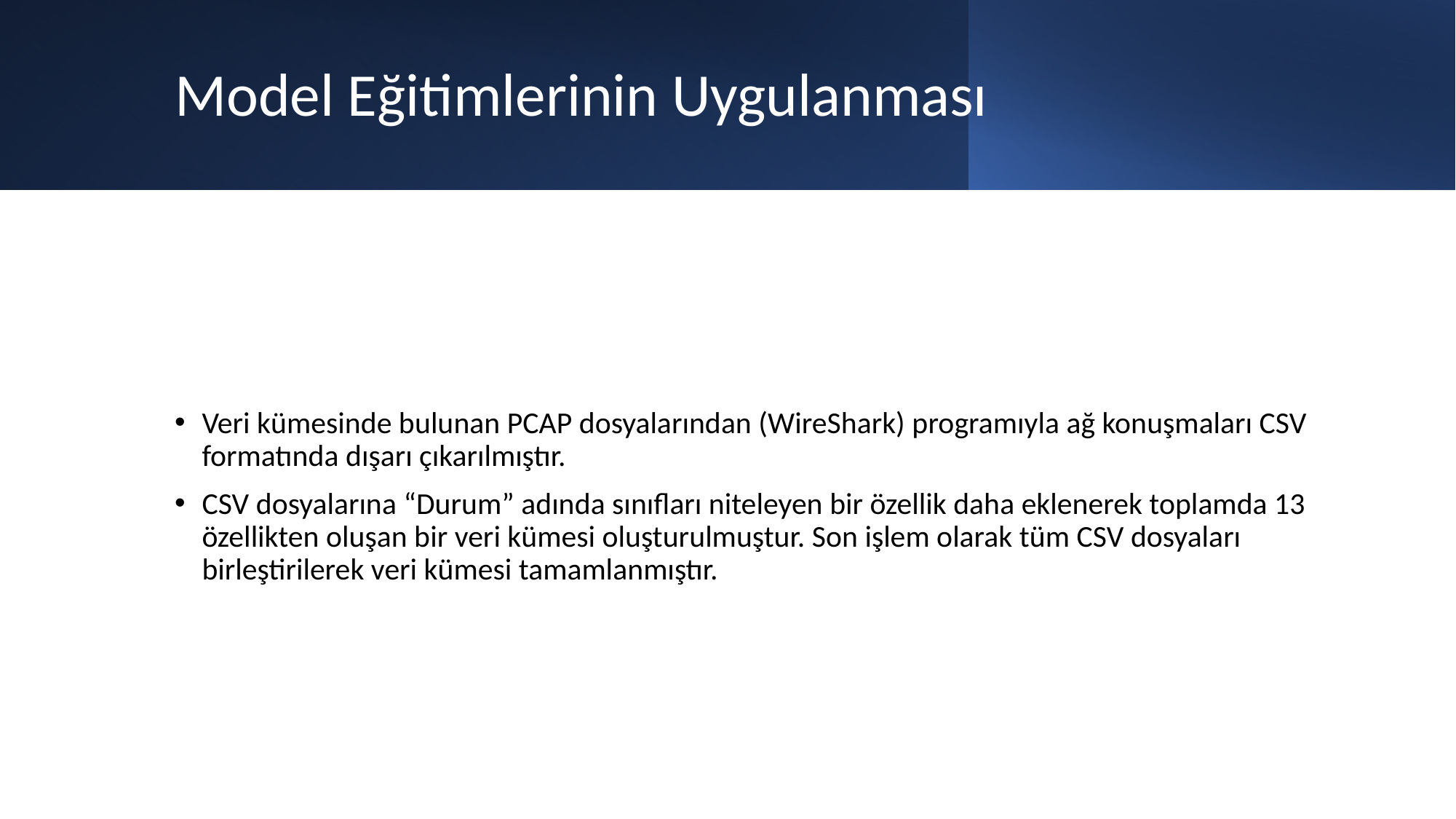

# Model Eğitimlerinin Uygulanması
Veri kümesinde bulunan PCAP dosyalarından (WireShark) programıyla ağ konuşmaları CSV formatında dışarı çıkarılmıştır.
CSV dosyalarına “Durum” adında sınıfları niteleyen bir özellik daha eklenerek toplamda 13 özellikten oluşan bir veri kümesi oluşturulmuştur. Son işlem olarak tüm CSV dosyaları birleştirilerek veri kümesi tamamlanmıştır.
11